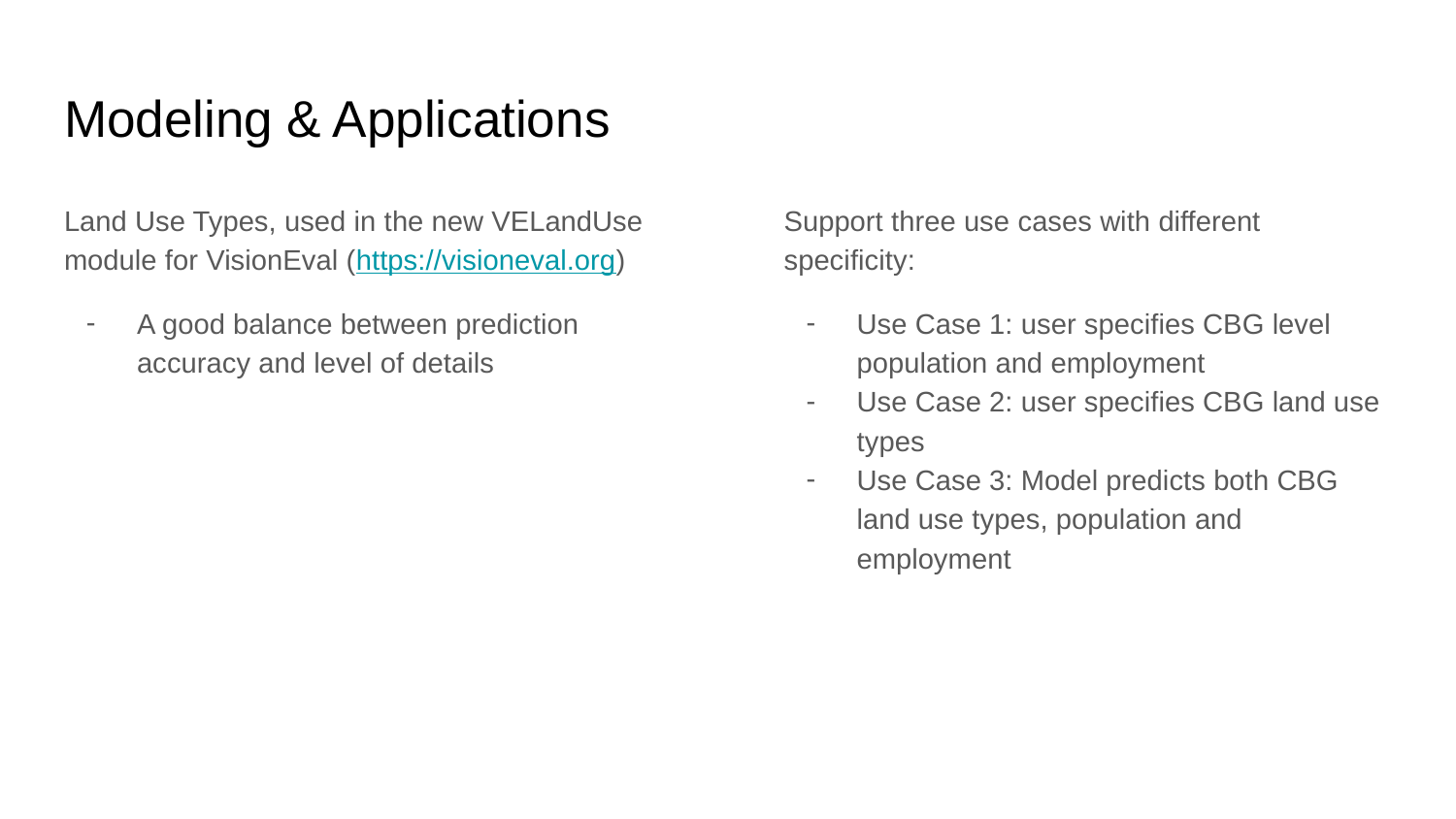

# Modeling & Applications
Land Use Types, used in the new VELandUse module for VisionEval (https://visioneval.org)
A good balance between prediction accuracy and level of details

Support three use cases with different specificity:
Use Case 1: user specifies CBG level population and employment
Use Case 2: user specifies CBG land use types
Use Case 3: Model predicts both CBG land use types, population and employment